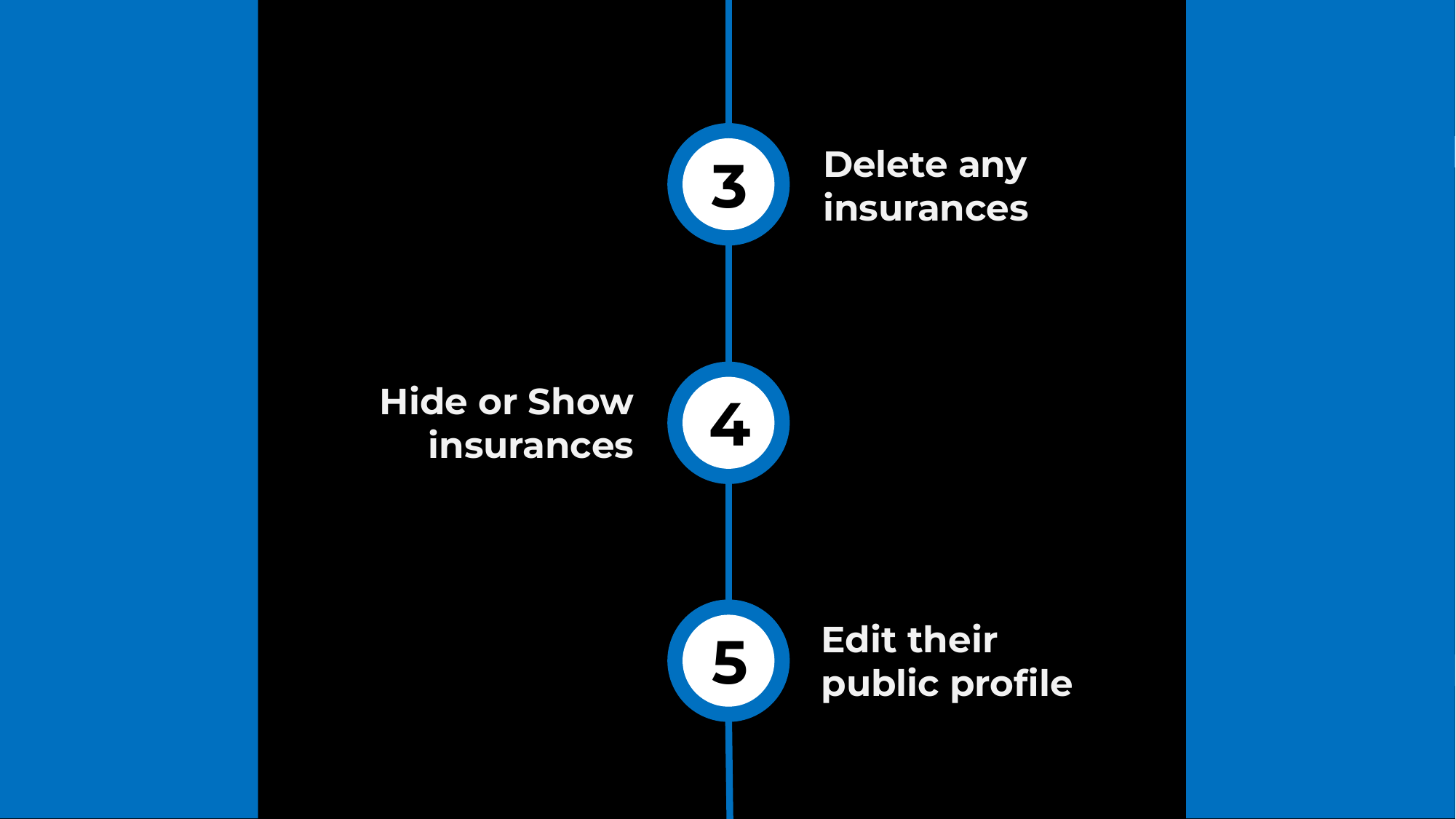

Delete any insurances

3

Hide or Show insurances

4

Edit their public profile

5